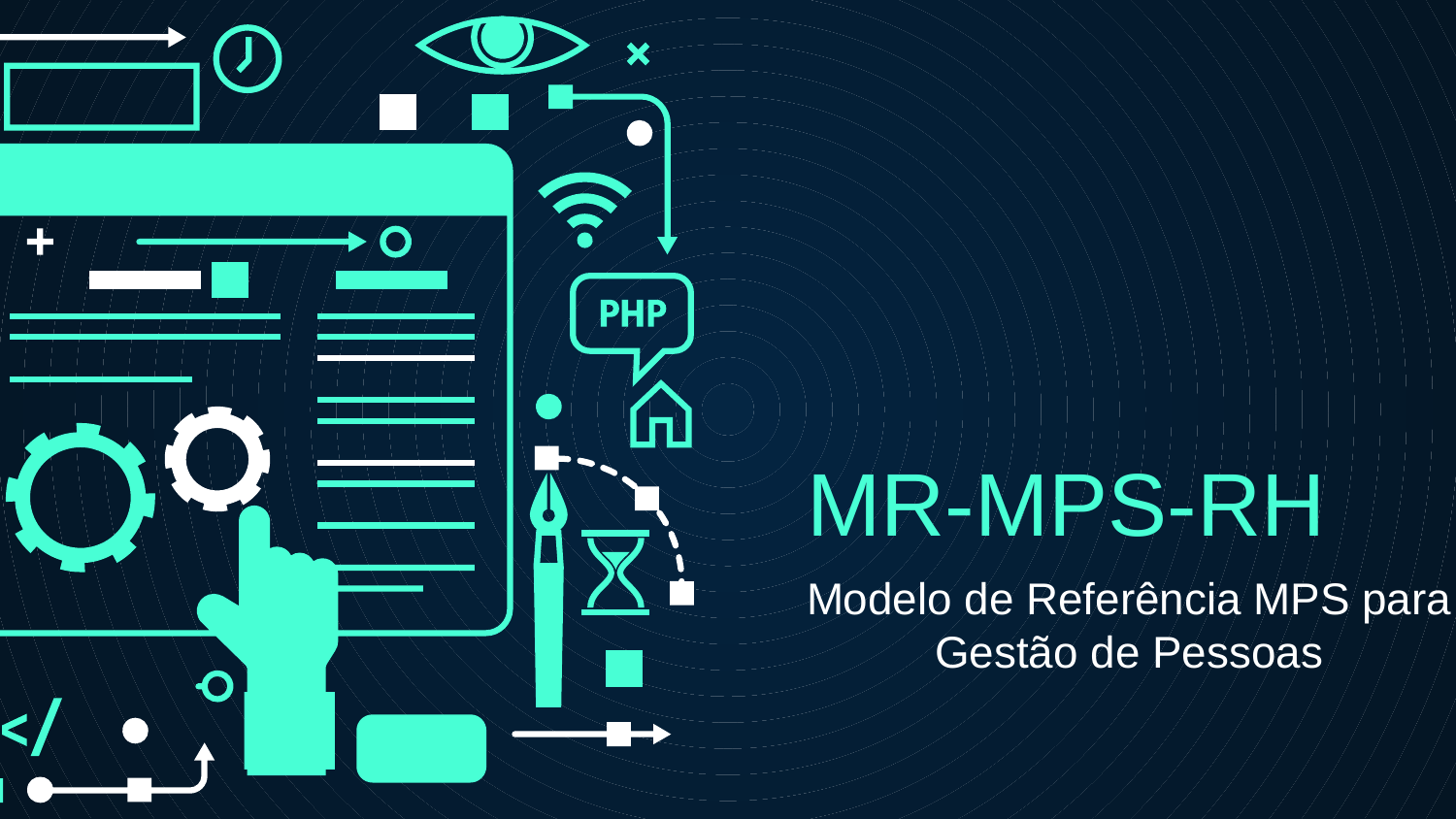

# MR-MPS-RH

Modelo de Referência MPS para Gestão de Pessoas